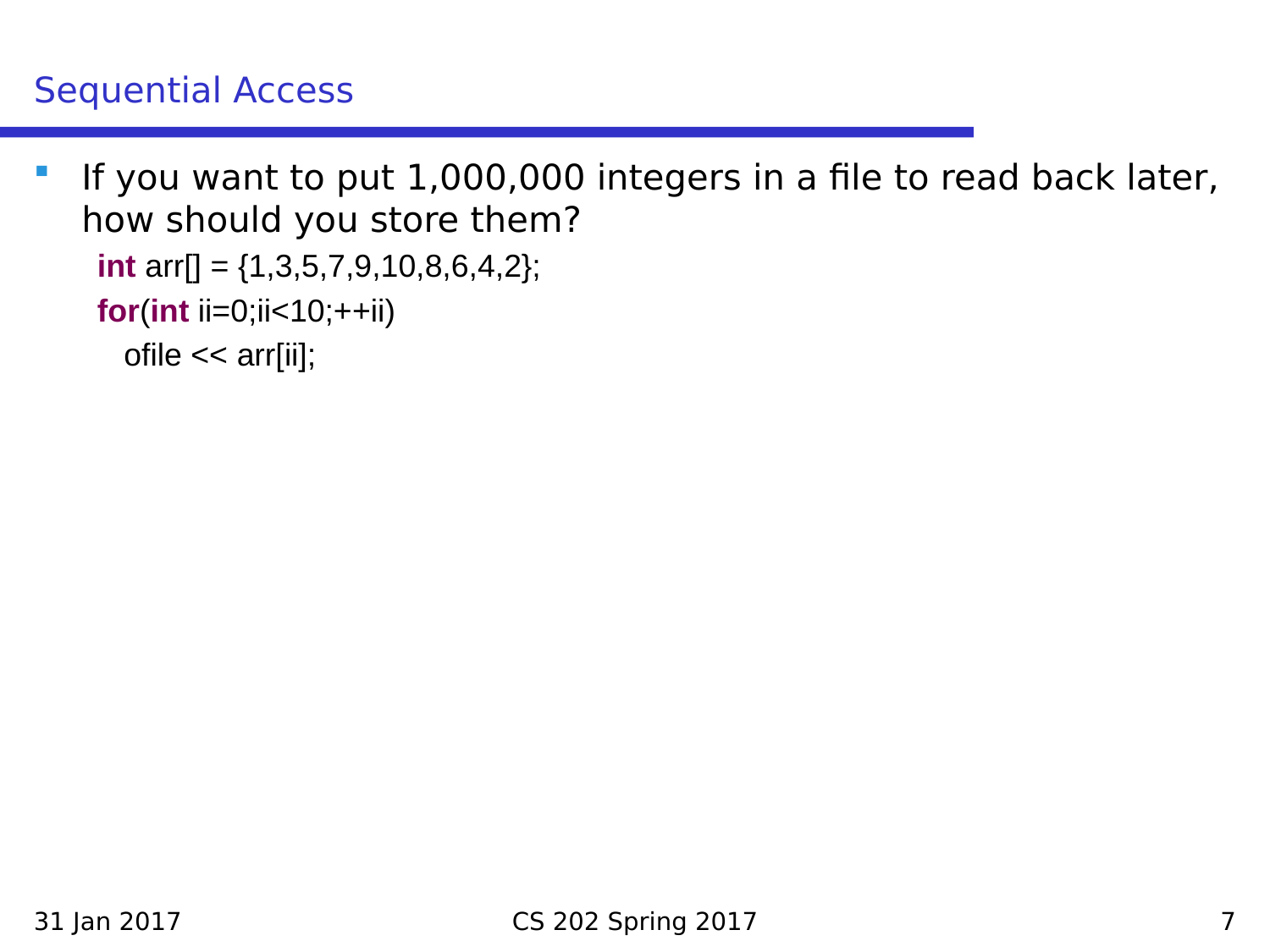

# Sequential Access
If you want to put 1,000,000 integers in a file to read back later, how should you store them?
int arr[] = {1,3,5,7,9,10,8,6,4,2};
for(int ii=0;ii<10;++ii)
   ofile << arr[ii];
31 Jan 2017
CS 202 Spring 2017
7